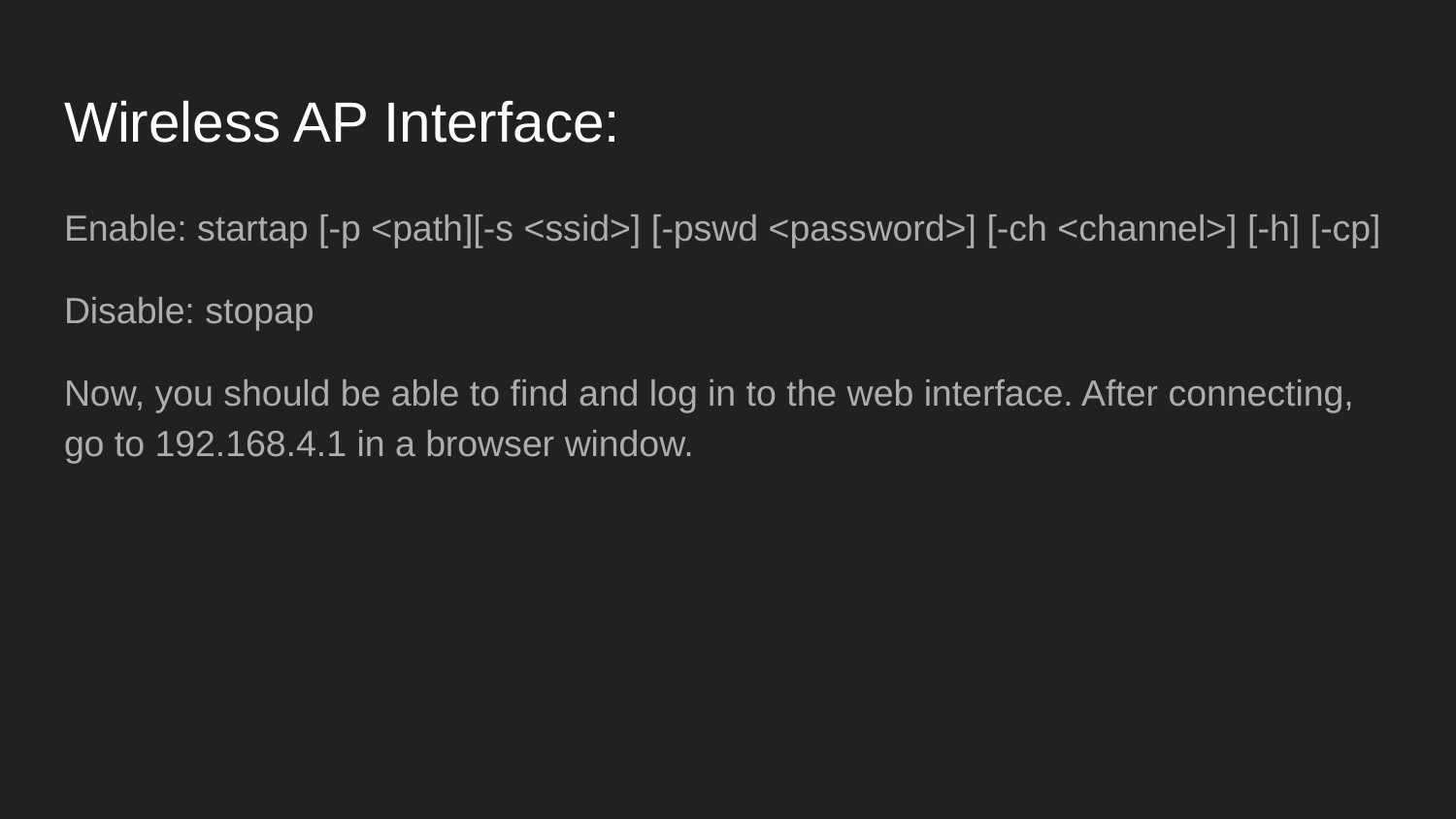

# Wireless AP Interface:

Enable: startap [-p <path][-s <ssid>] [-pswd <password>] [-ch <channel>] [-h] [-cp]
Disable: stopap
Now, you should be able to find and log in to the web interface. After connecting, go to 192.168.4.1 in a browser window.